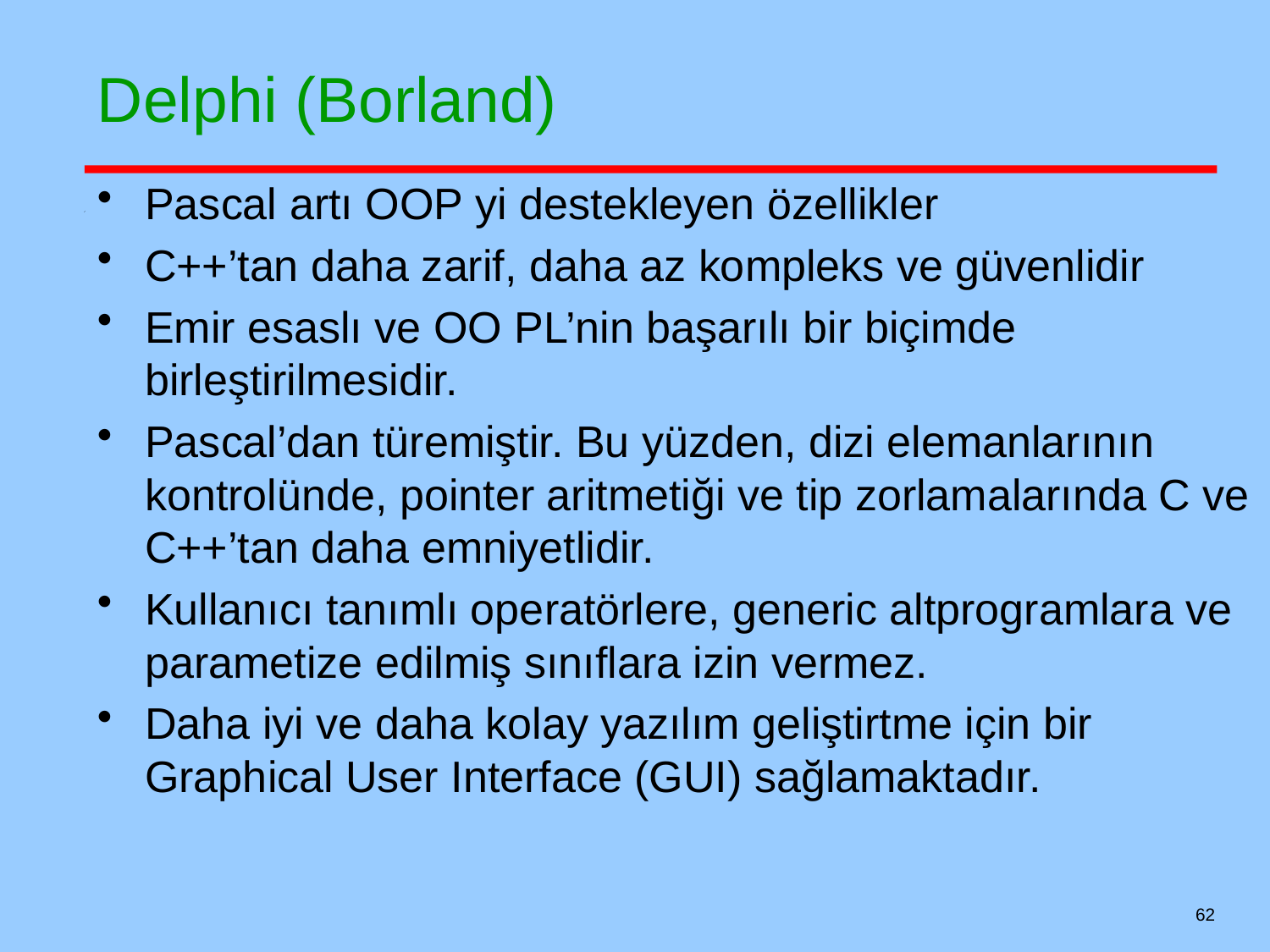

# Delphi (Borland)
Pascal artı OOP yi destekleyen özellikler
C++’tan daha zarif, daha az kompleks ve güvenlidir
Emir esaslı ve OO PL’nin başarılı bir biçimde birleştirilmesidir.
Pascal’dan türemiştir. Bu yüzden, dizi elemanlarının kontrolünde, pointer aritmetiği ve tip zorlamalarında C ve C++’tan daha emniyetlidir.
Kullanıcı tanımlı operatörlere, generic altprogramlara ve parametize edilmiş sınıflara izin vermez.
Daha iyi ve daha kolay yazılım geliştirtme için bir Graphical User Interface (GUI) sağlamaktadır.

62